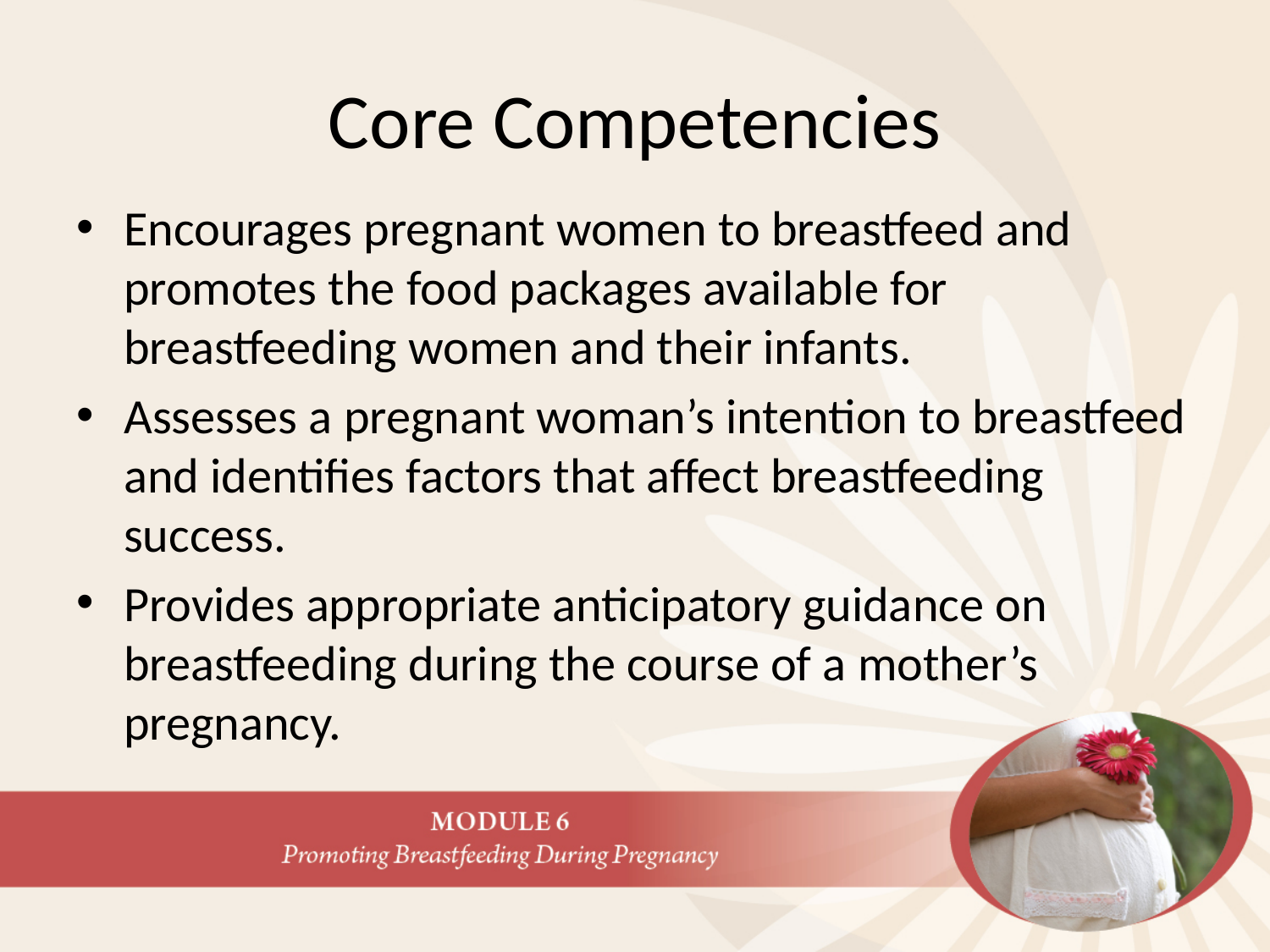

# Core Competencies
Encourages pregnant women to breastfeed and promotes the food packages available for breastfeeding women and their infants.
Assesses a pregnant woman’s intention to breastfeed and identifies factors that affect breastfeeding success.
Provides appropriate anticipatory guidance on breastfeeding during the course of a mother’s pregnancy.